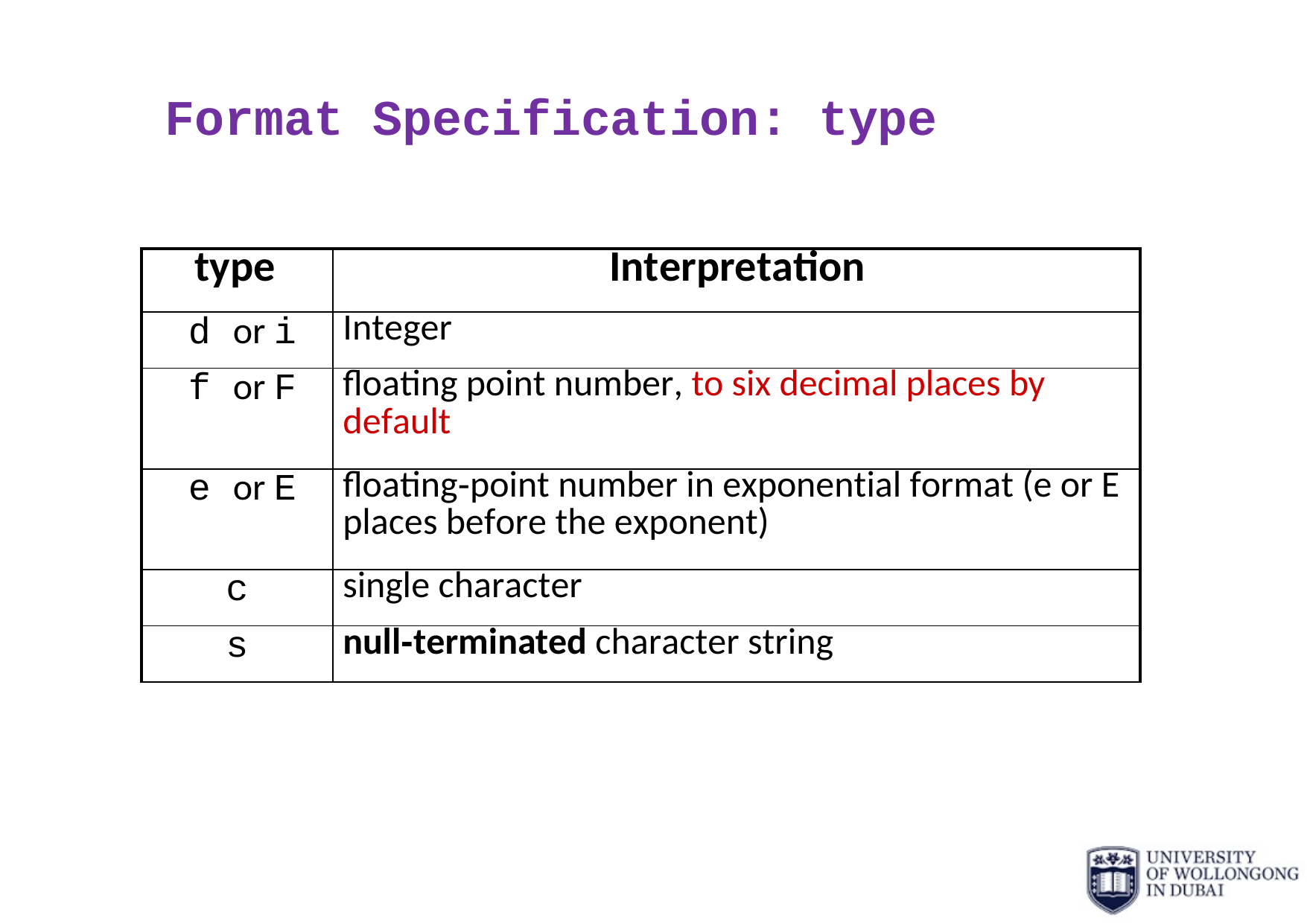

# Format Specification: type
| type | Interpretation |
| --- | --- |
| d or i | Integer |
| f or F | floating point number, to six decimal places by default |
| e or E | floating‐point number in exponential format (e or E places before the exponent) |
| c | single character |
| s | null‐terminated character string |